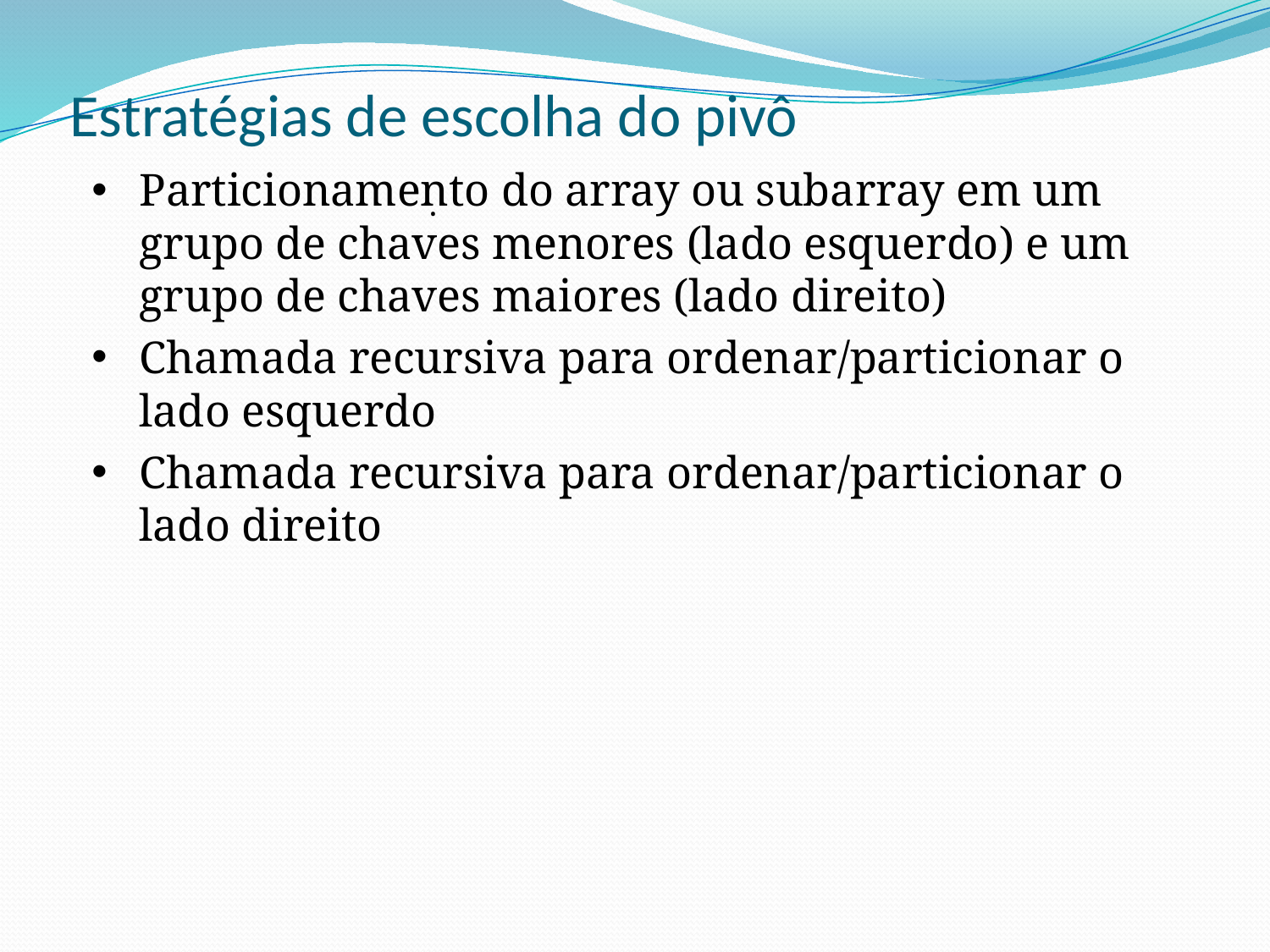

# Estratégias de escolha do pivô
Particionamento do array ou subarray em um grupo de chaves menores (lado esquerdo) e um grupo de chaves maiores (lado direito)
Chamada recursiva para ordenar/particionar o lado esquerdo
Chamada recursiva para ordenar/particionar o lado direito

.